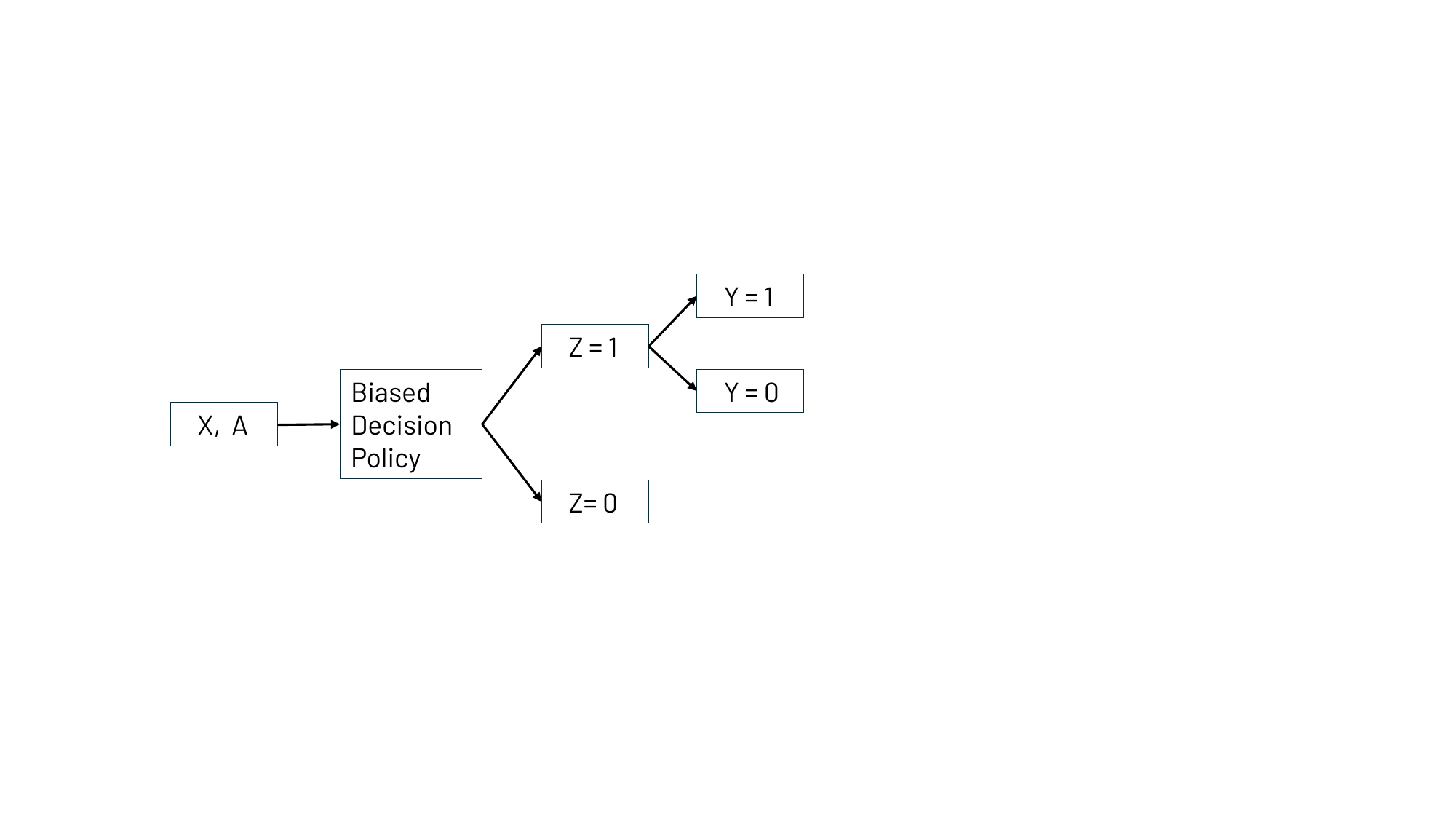

#
   Y = 1
   Z = 1
   Y = 0
Biased
Decision
Policy
   X,  A
   Z= 0